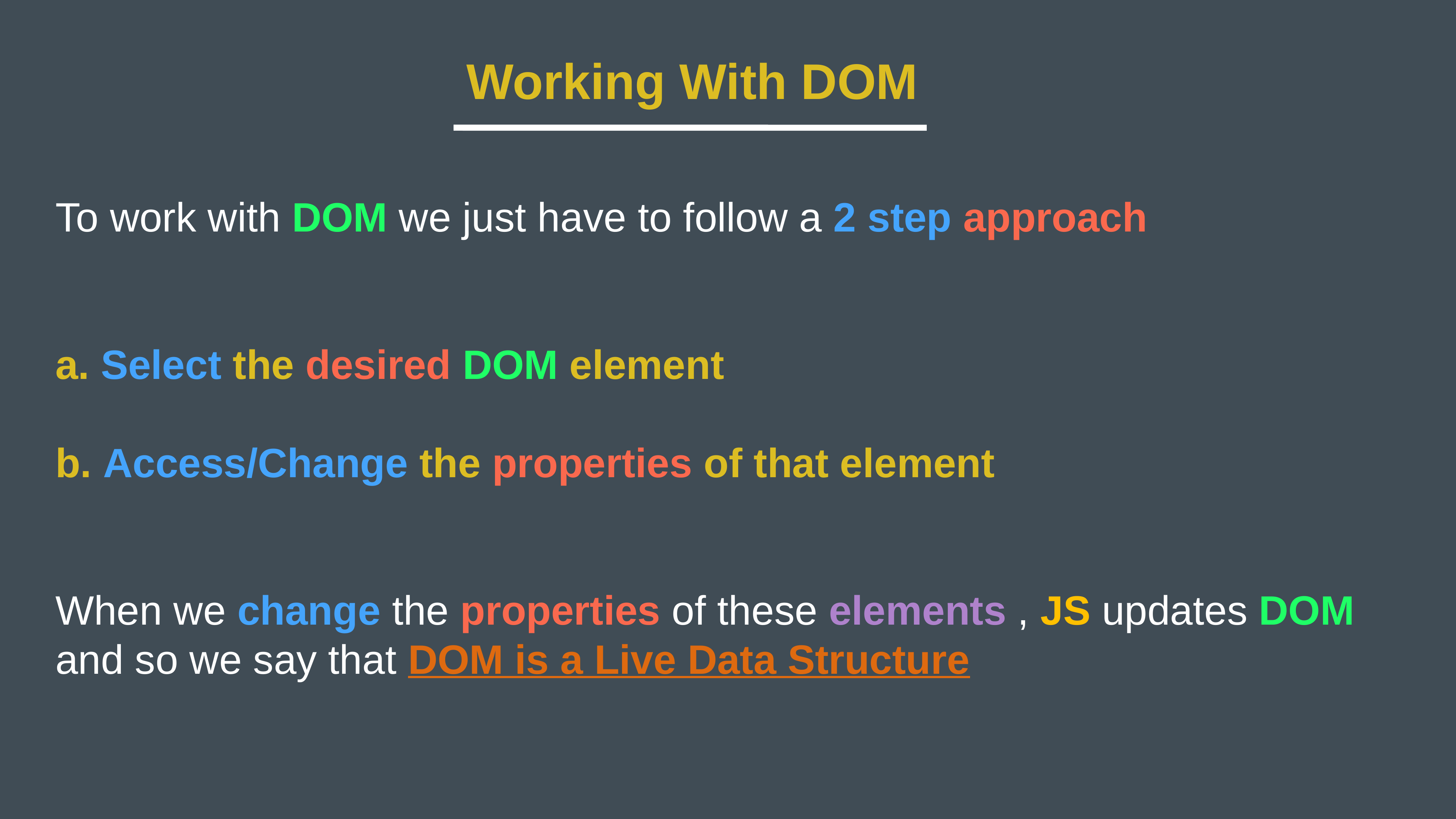

Working With DOM
To work with DOM we just have to follow a 2 step approach

a. Select the desired DOM element

b. Access/Change the properties of that element

When we change the properties of these elements , JS updates DOM and so we say that DOM is a Live Data Structure